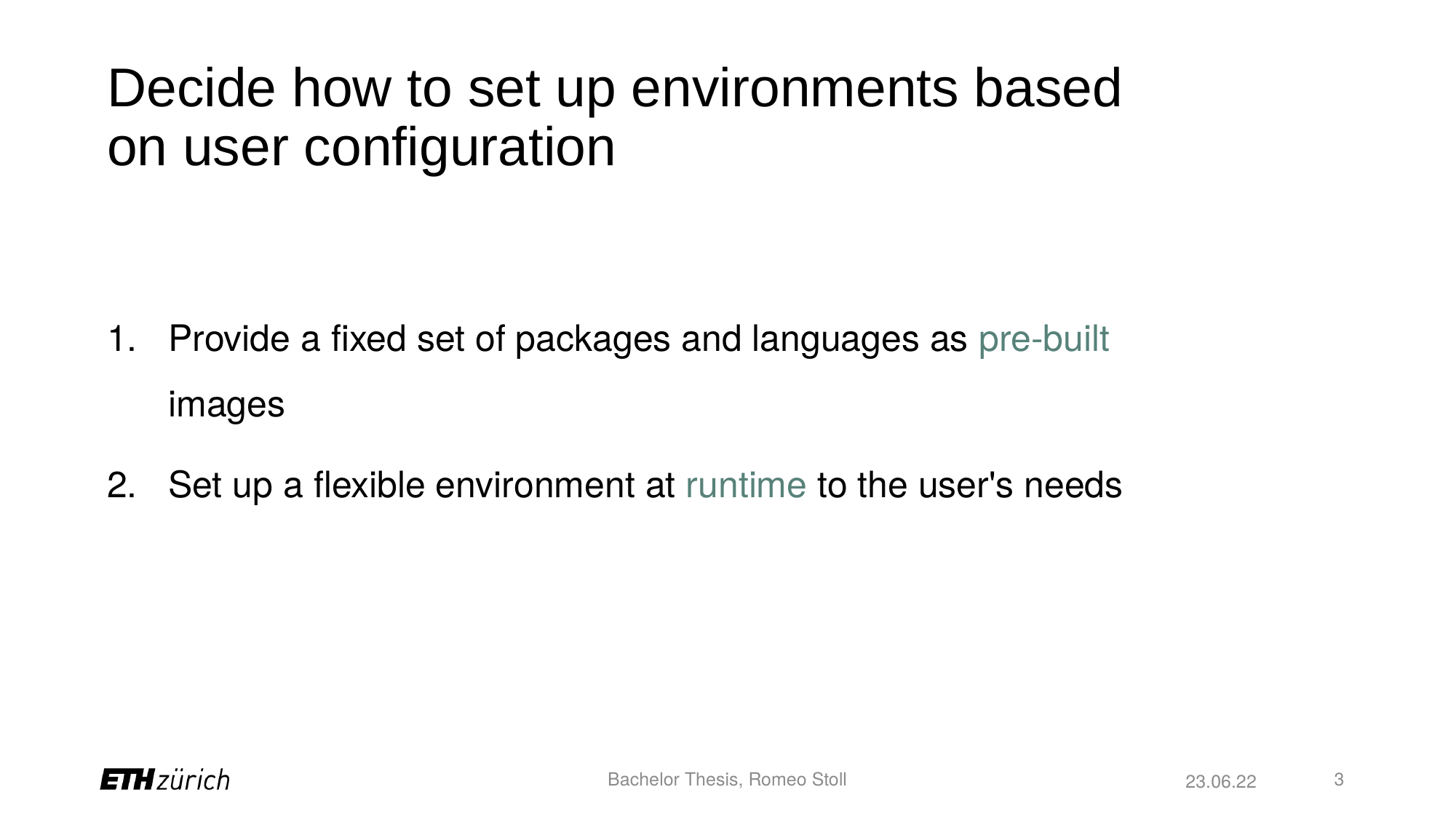

# Decide how to set up environments based on user configuration
Provide a fixed set of packages and languages as pre-built images
Set up a flexible environment at runtime to the user's needs
Bachelor Thesis, Romeo Stoll
23.06.22
3